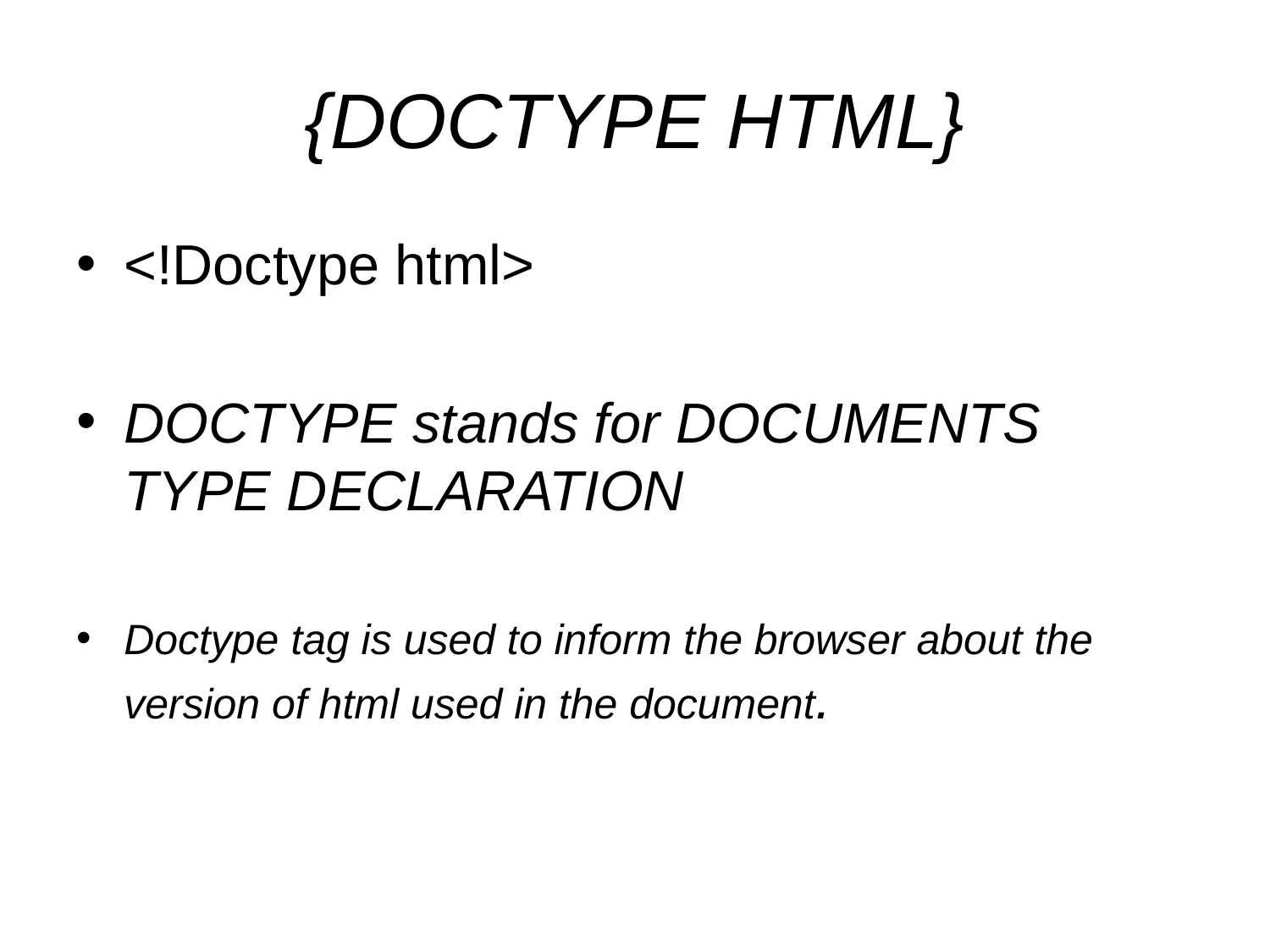

# {DOCTYPE HTML}
<!Doctype html>

DOCTYPE stands for DOCUMENTS TYPE DECLARATION

Doctype tag is used to inform the browser about the version of html used in the document.